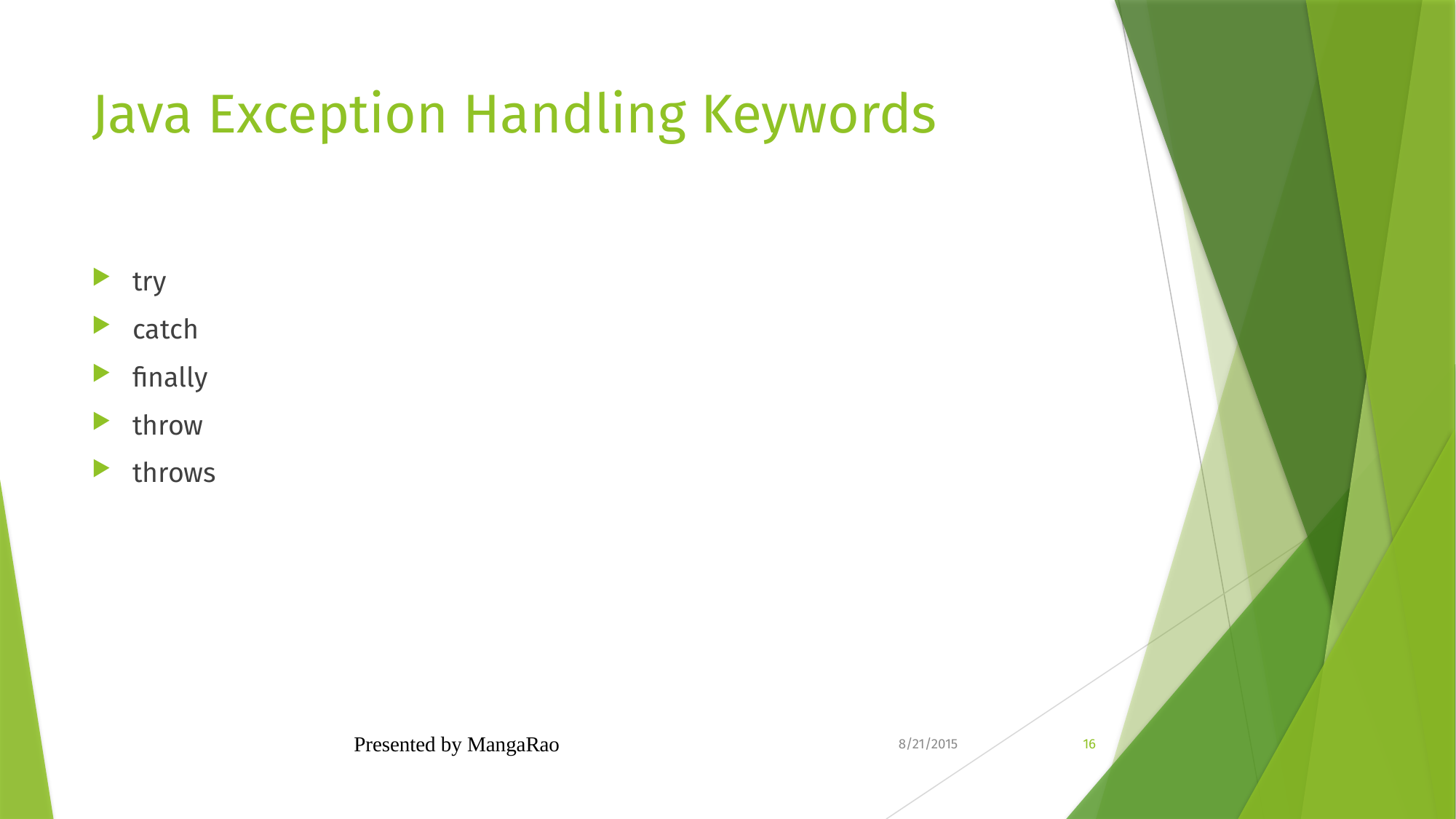

# Java Exception Handling Keywords
try
catch
finally
throw
throws
Presented by MangaRao
8/21/2015
16